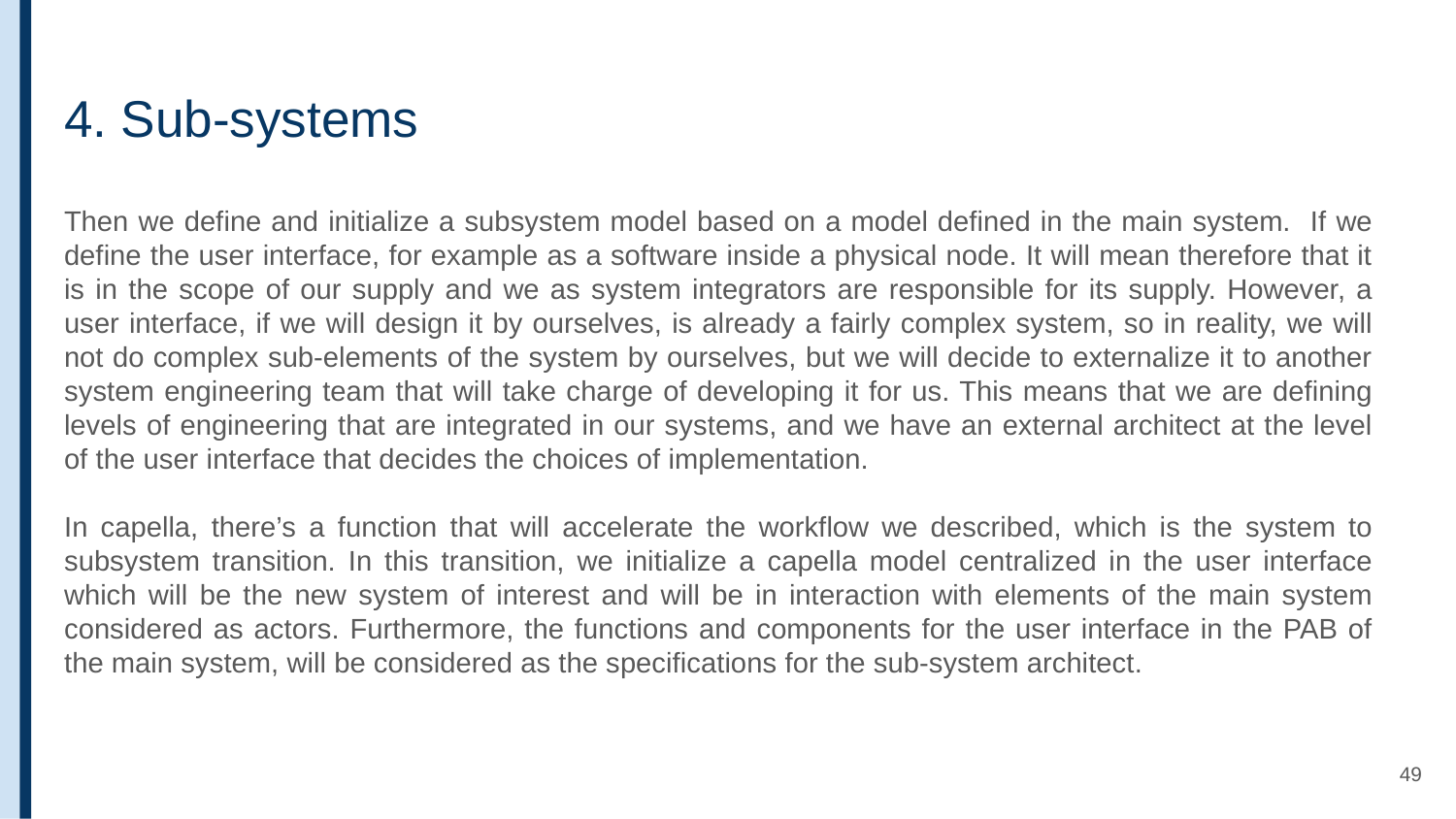

# 4. Sub-systems
Then we define and initialize a subsystem model based on a model defined in the main system.  If we define the user interface, for example as a software inside a physical node. It will mean therefore that it is in the scope of our supply and we as system integrators are responsible for its supply. However, a user interface, if we will design it by ourselves, is already a fairly complex system, so in reality, we will not do complex sub-elements of the system by ourselves, but we will decide to externalize it to another system engineering team that will take charge of developing it for us. This means that we are defining levels of engineering that are integrated in our systems, and we have an external architect at the level of the user interface that decides the choices of implementation.

In capella, there’s a function that will accelerate the workflow we described, which is the system to subsystem transition. In this transition, we initialize a capella model centralized in the user interface which will be the new system of interest and will be in interaction with elements of the main system considered as actors. Furthermore, the functions and components for the user interface in the PAB of the main system, will be considered as the specifications for the sub-system architect.
49